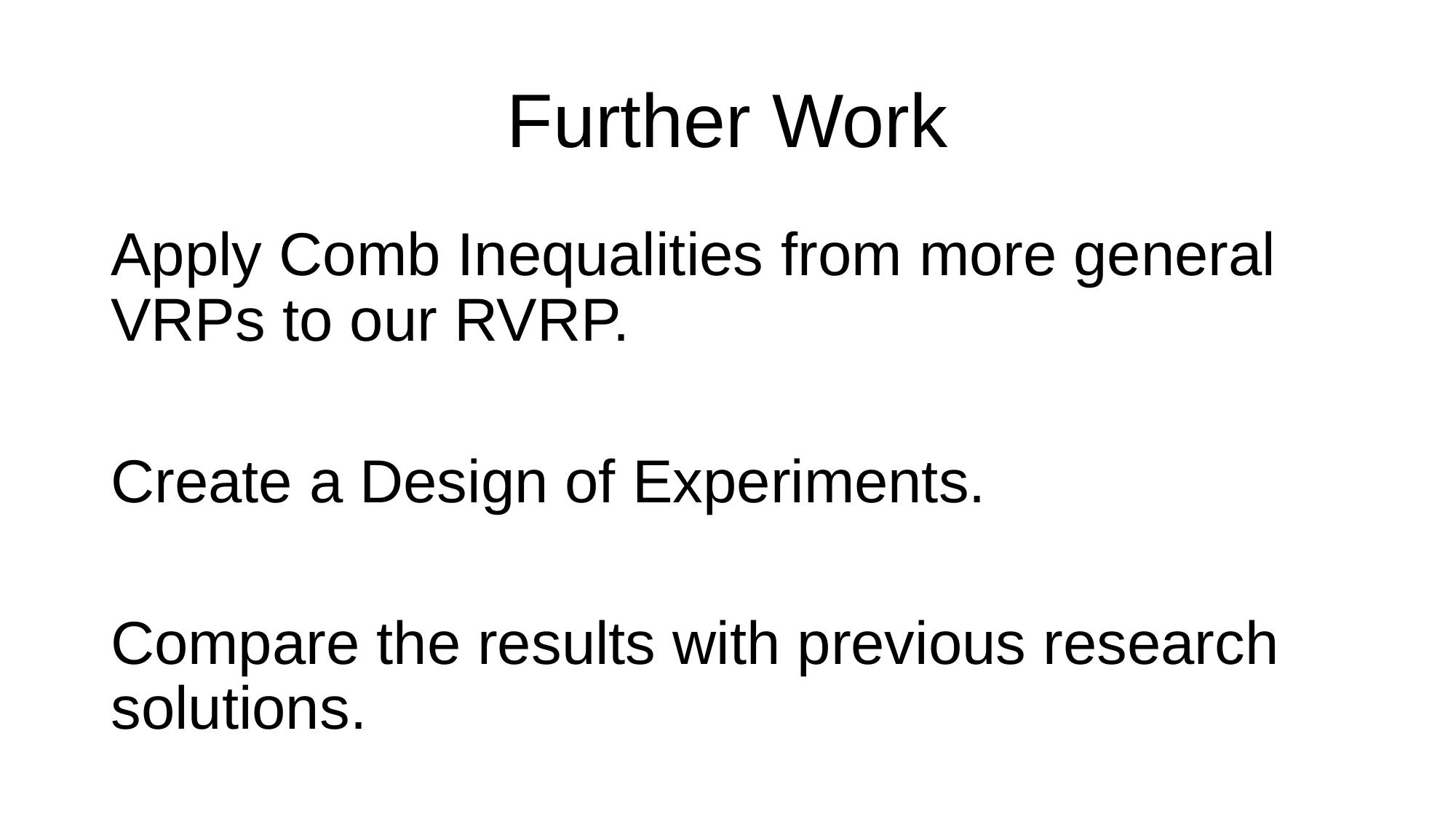

# Further Work
Apply Comb Inequalities from more general VRPs to our RVRP.

Create a Design of Experiments.

Compare the results with previous research solutions.